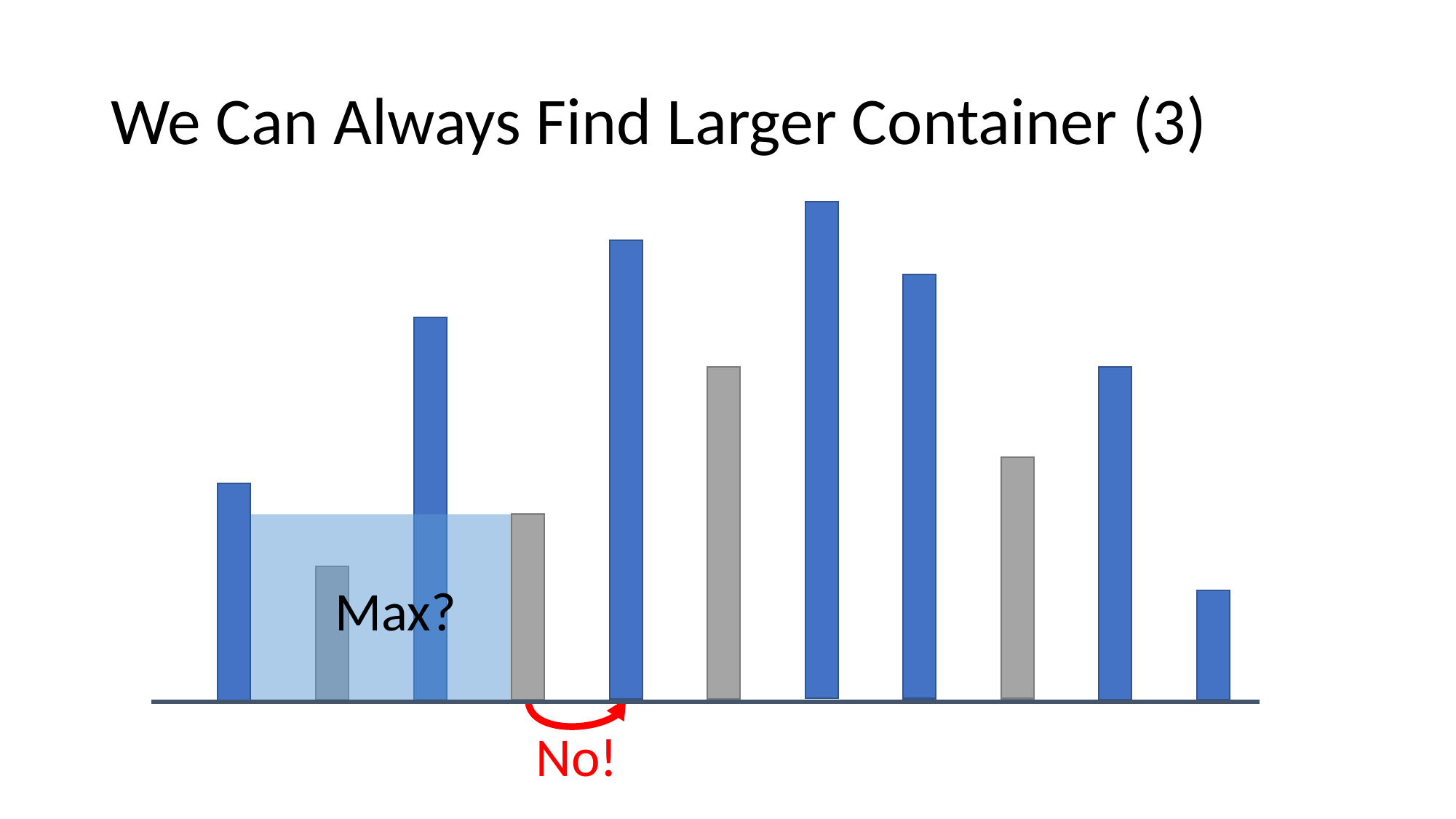

# We Can Always Find Larger Container (3)

Max?

No!